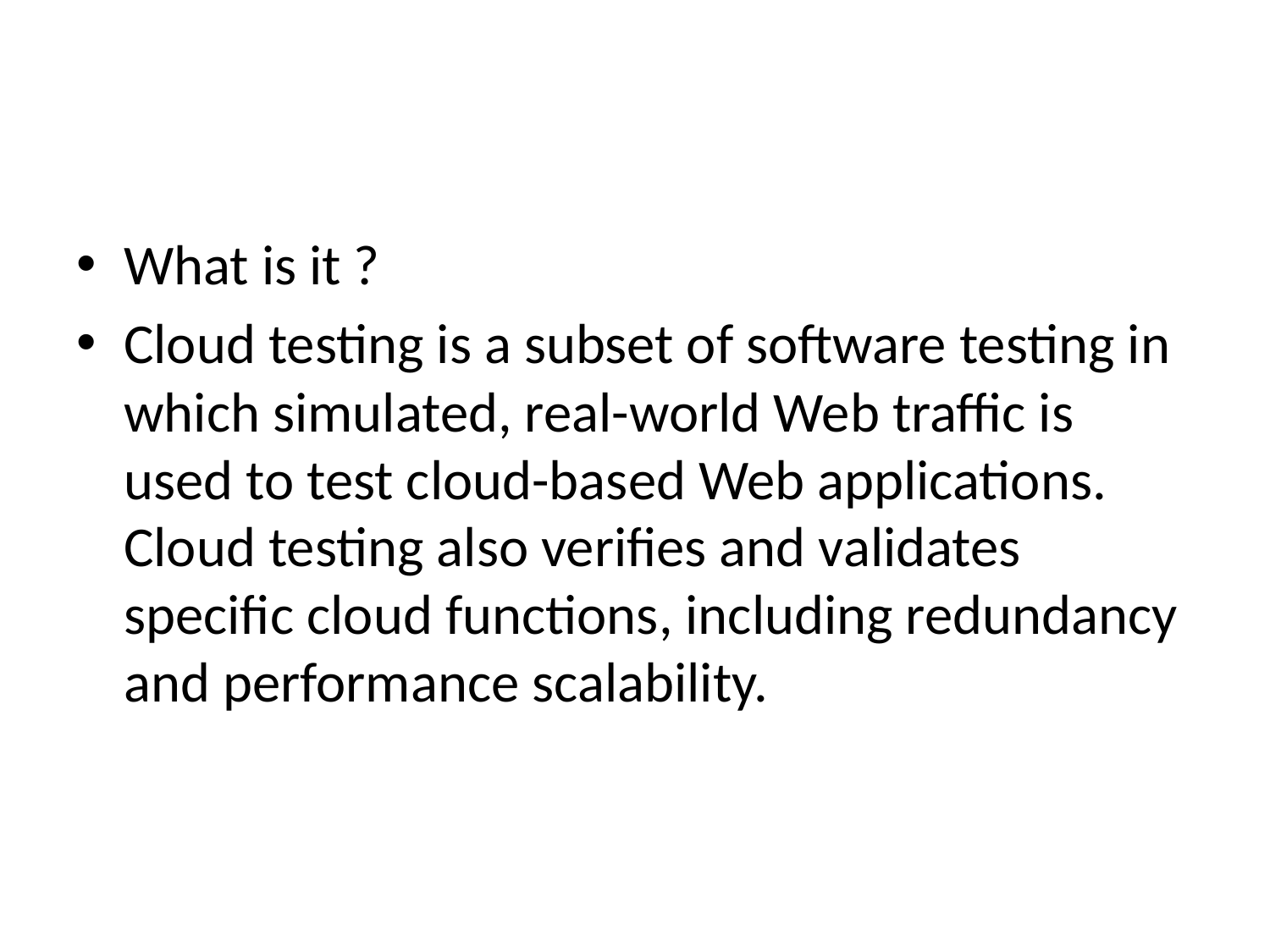

#
What is it ?
Cloud testing is a subset of software testing in which simulated, real-world Web traffic is used to test cloud-based Web applications. Cloud testing also verifies and validates specific cloud functions, including redundancy and performance scalability.